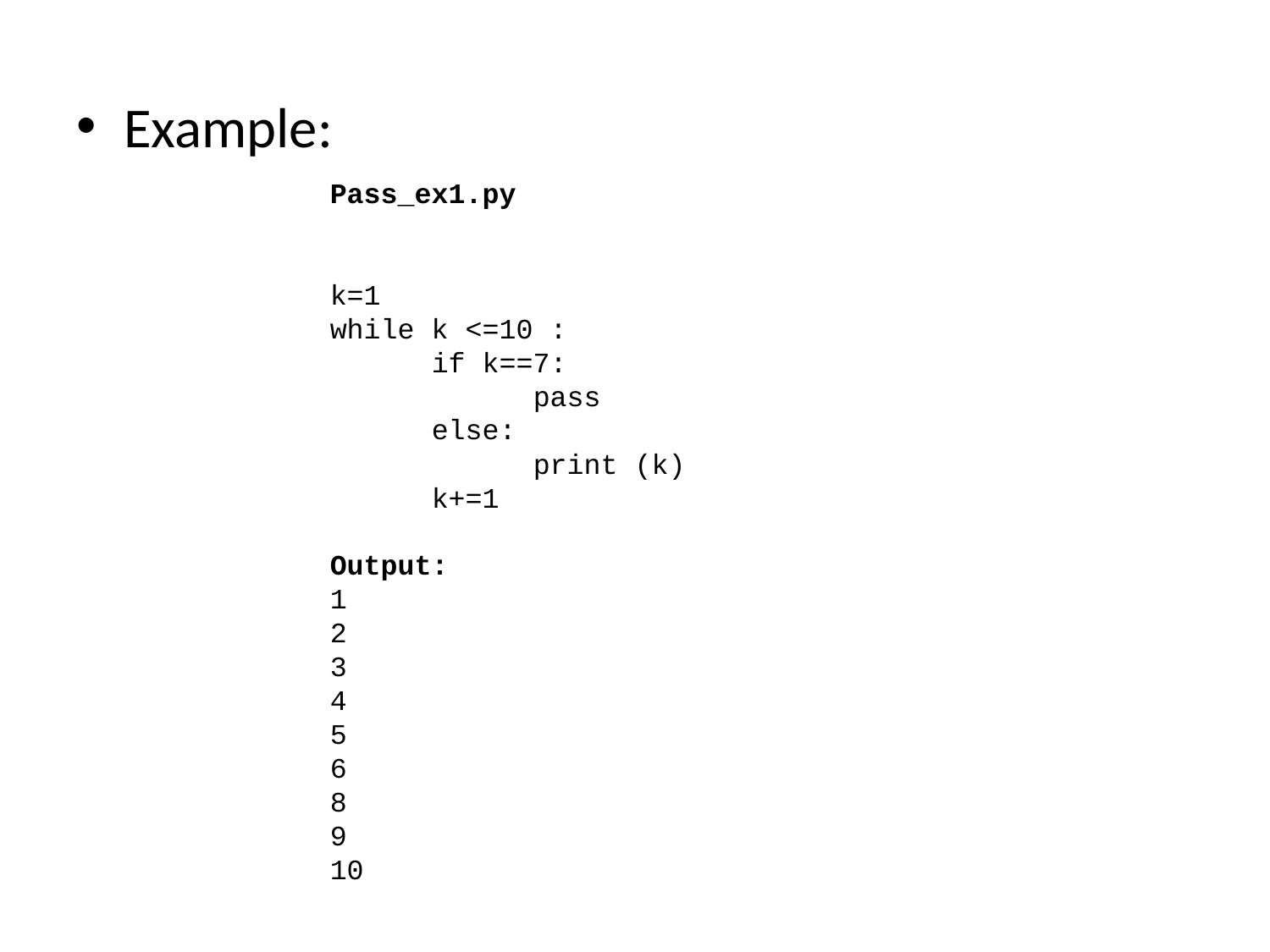

Example:
Pass_ex1.py

k=1
while k <=10 :
      if k==7:
            pass
      else:
            print (k)
      k+=1

Output:
1
2
3
4
5
6
8
9
10